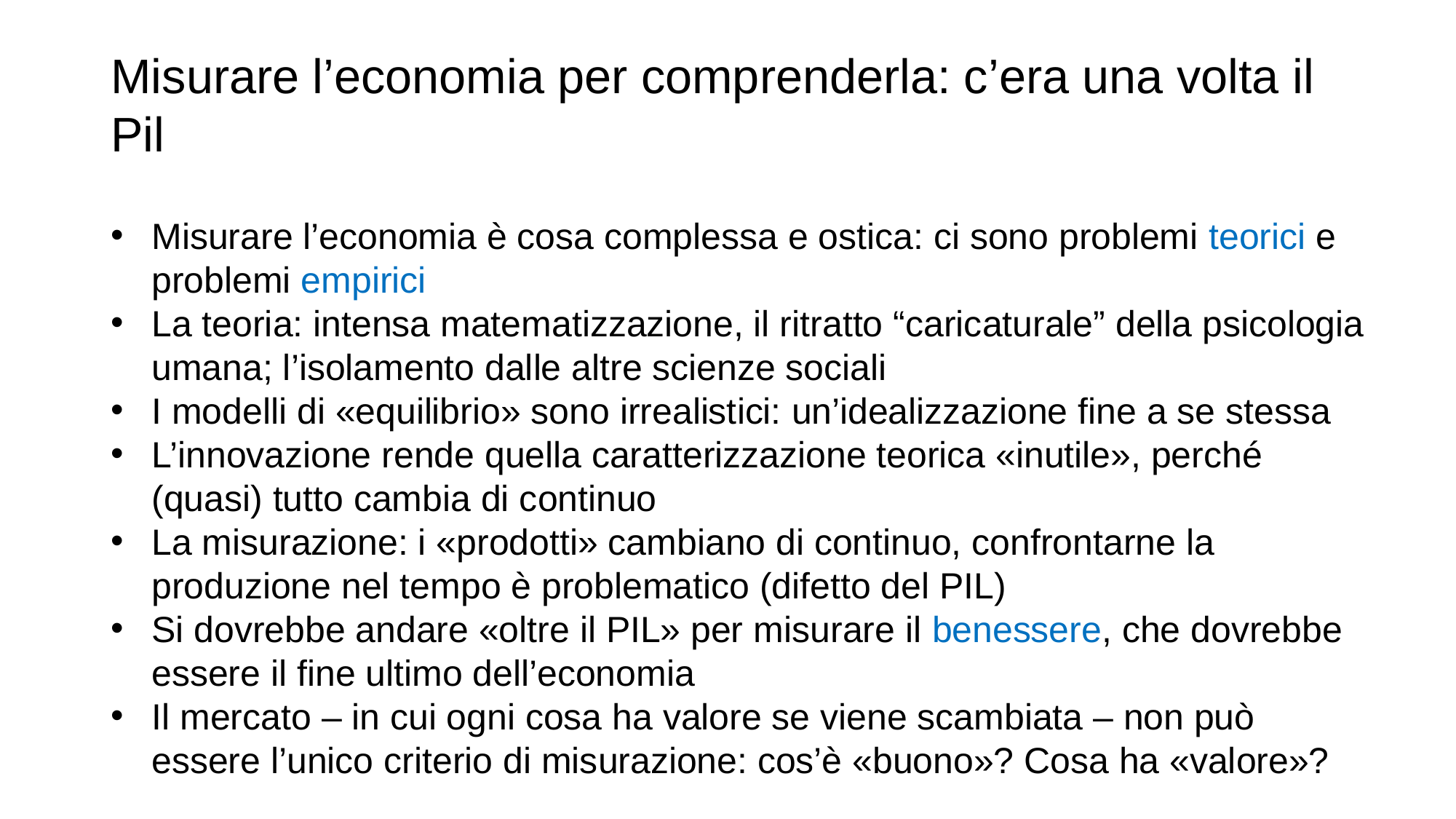

# Misurare l’economia per comprenderla: c’era una volta il Pil
Misurare l’economia è cosa complessa e ostica: ci sono problemi teorici e problemi empirici
La teoria: intensa matematizzazione, il ritratto “caricaturale” della psicologia umana; l’isolamento dalle altre scienze sociali
I modelli di «equilibrio» sono irrealistici: un’idealizzazione fine a se stessa
L’innovazione rende quella caratterizzazione teorica «inutile», perché (quasi) tutto cambia di continuo
La misurazione: i «prodotti» cambiano di continuo, confrontarne la produzione nel tempo è problematico (difetto del PIL)
Si dovrebbe andare «oltre il PIL» per misurare il benessere, che dovrebbe essere il fine ultimo dell’economia
Il mercato – in cui ogni cosa ha valore se viene scambiata – non può essere l’unico criterio di misurazione: cos’è «buono»? Cosa ha «valore»?